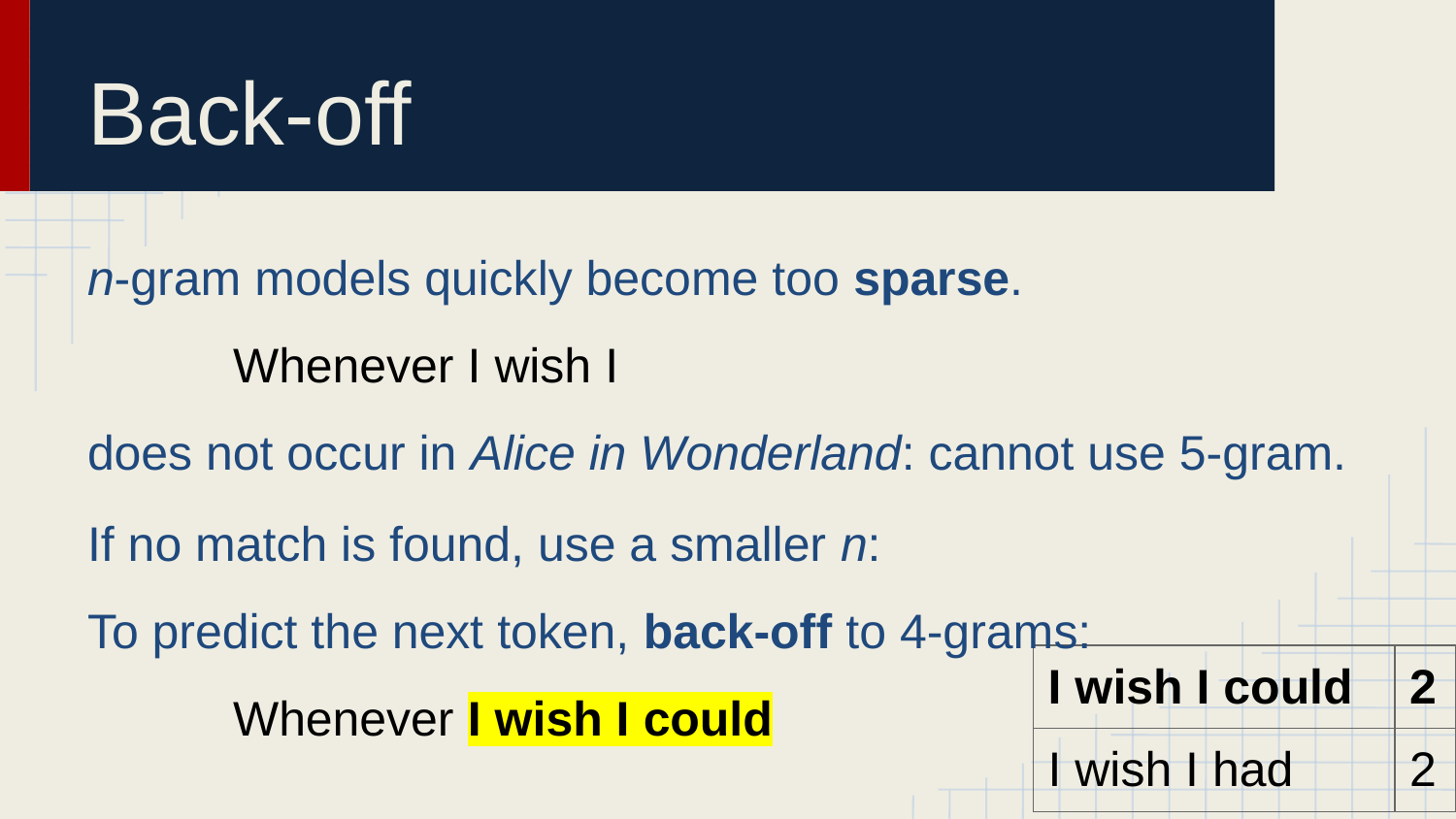

# Back-off
n-gram models quickly become too sparse.
	Whenever I wish I
does not occur in Alice in Wonderland: cannot use 5-gram.
If no match is found, use a smaller n:
To predict the next token, back-off to 4-grams:
	Whenever I wish I could
| I wish I could | 2 |
| --- | --- |
| I wish I had | 2 |